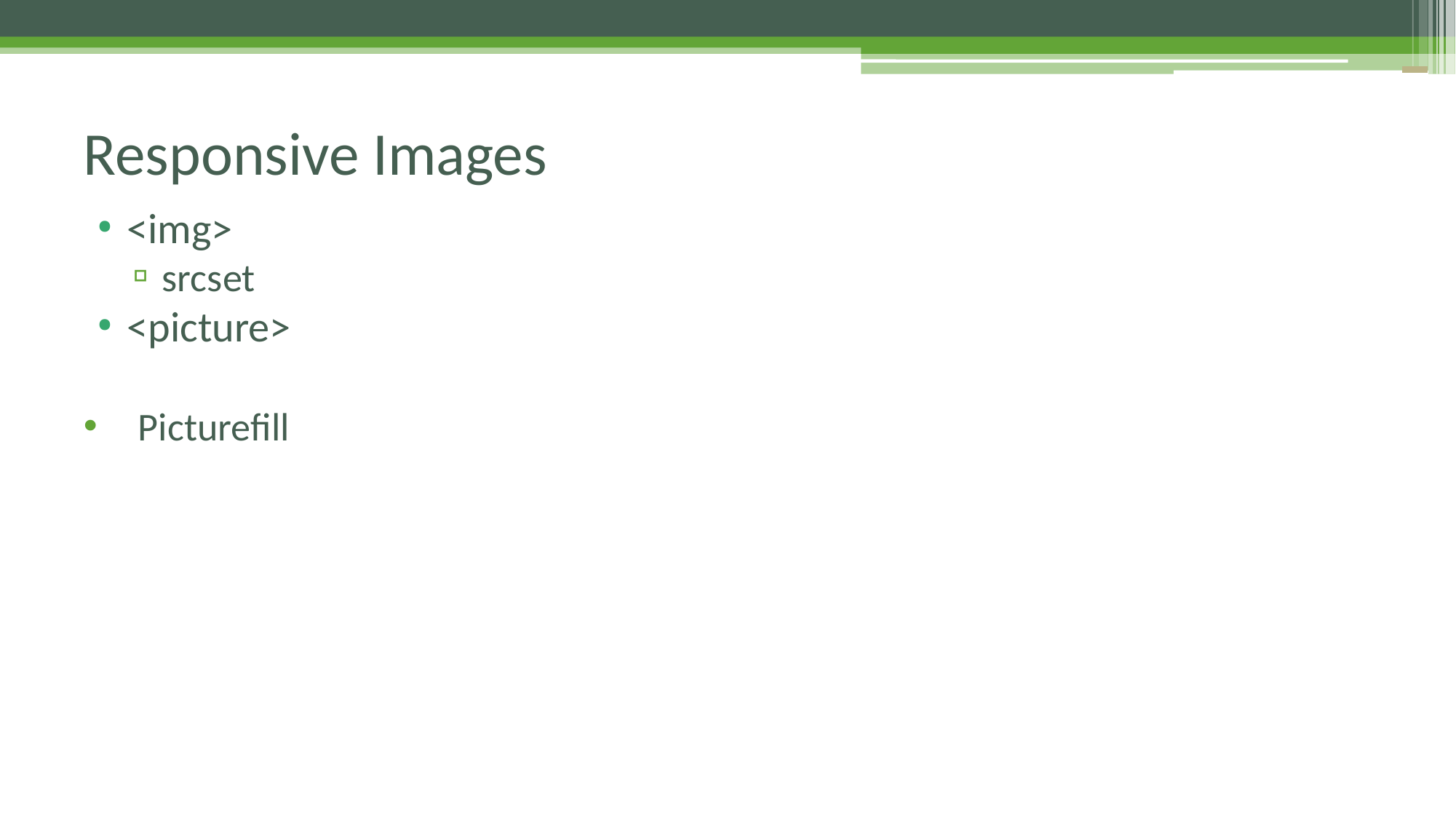

# Responsive Images
<img>
srcset
<picture>

Picturefill